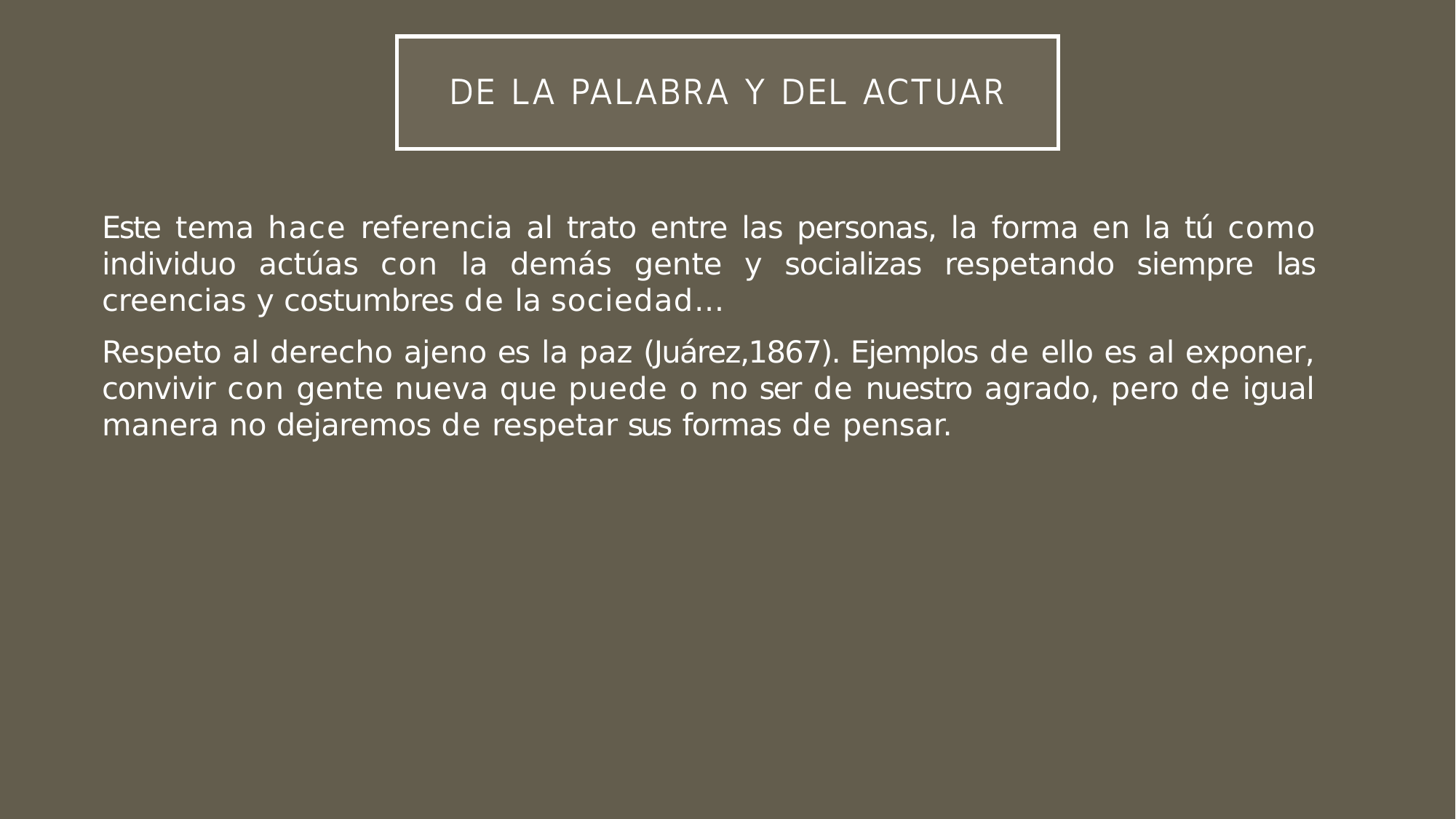

# De la palabra y del actuar
Este tema hace referencia al trato entre las personas, la forma en la tú como individuo actúas con la demás gente y socializas respetando siempre las creencias y costumbres de la sociedad…
Respeto al derecho ajeno es la paz (Juárez,1867). Ejemplos de ello es al exponer, convivir con gente nueva que puede o no ser de nuestro agrado, pero de igual manera no dejaremos de respetar sus formas de pensar.